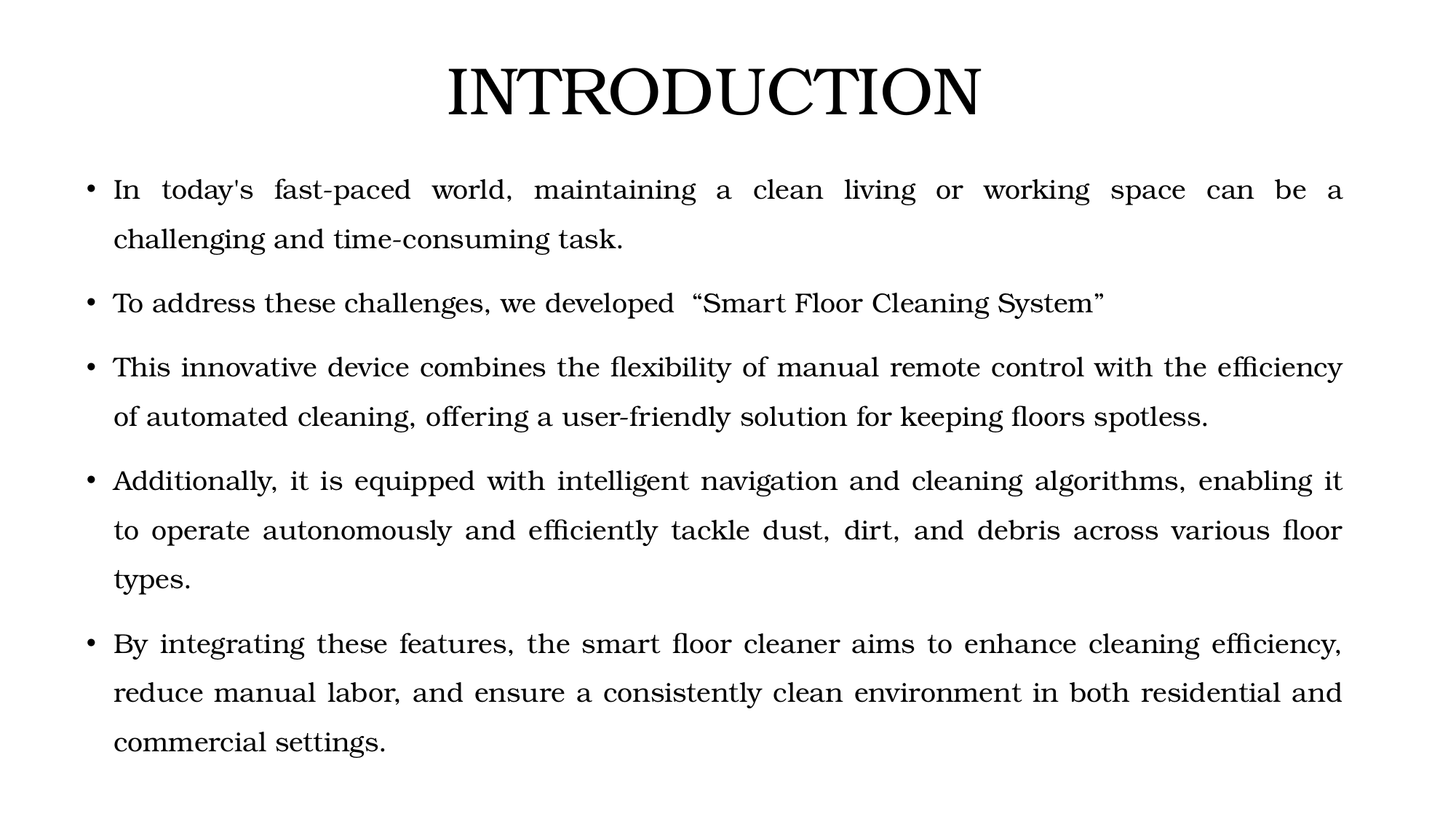

# INTRODUCTION
In today's fast-paced world, maintaining a clean living or working space can be a challenging and time-consuming task.
To address these challenges, we developed  “Smart Floor Cleaning System”
This innovative device combines the flexibility of manual remote control with the efficiency of automated cleaning, offering a user-friendly solution for keeping floors spotless.
Additionally, it is equipped with intelligent navigation and cleaning algorithms, enabling it to operate autonomously and efficiently tackle dust, dirt, and debris across various floor types.
By integrating these features, the smart floor cleaner aims to enhance cleaning efficiency, reduce manual labor, and ensure a consistently clean environment in both residential and commercial settings.